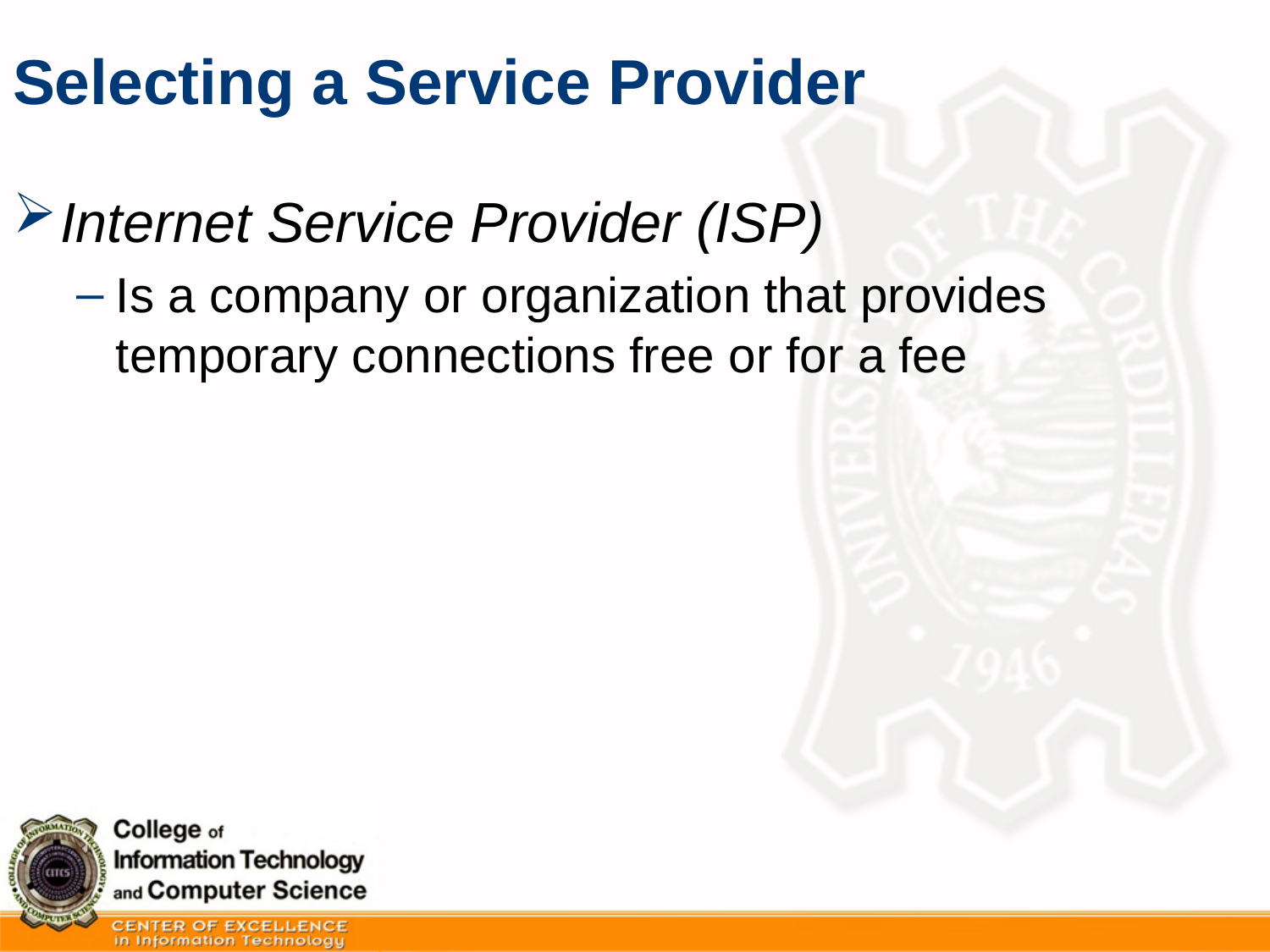

# Selecting a Service Provider
Internet Service Provider (ISP)
Is a company or organization that provides temporary connections free or for a fee